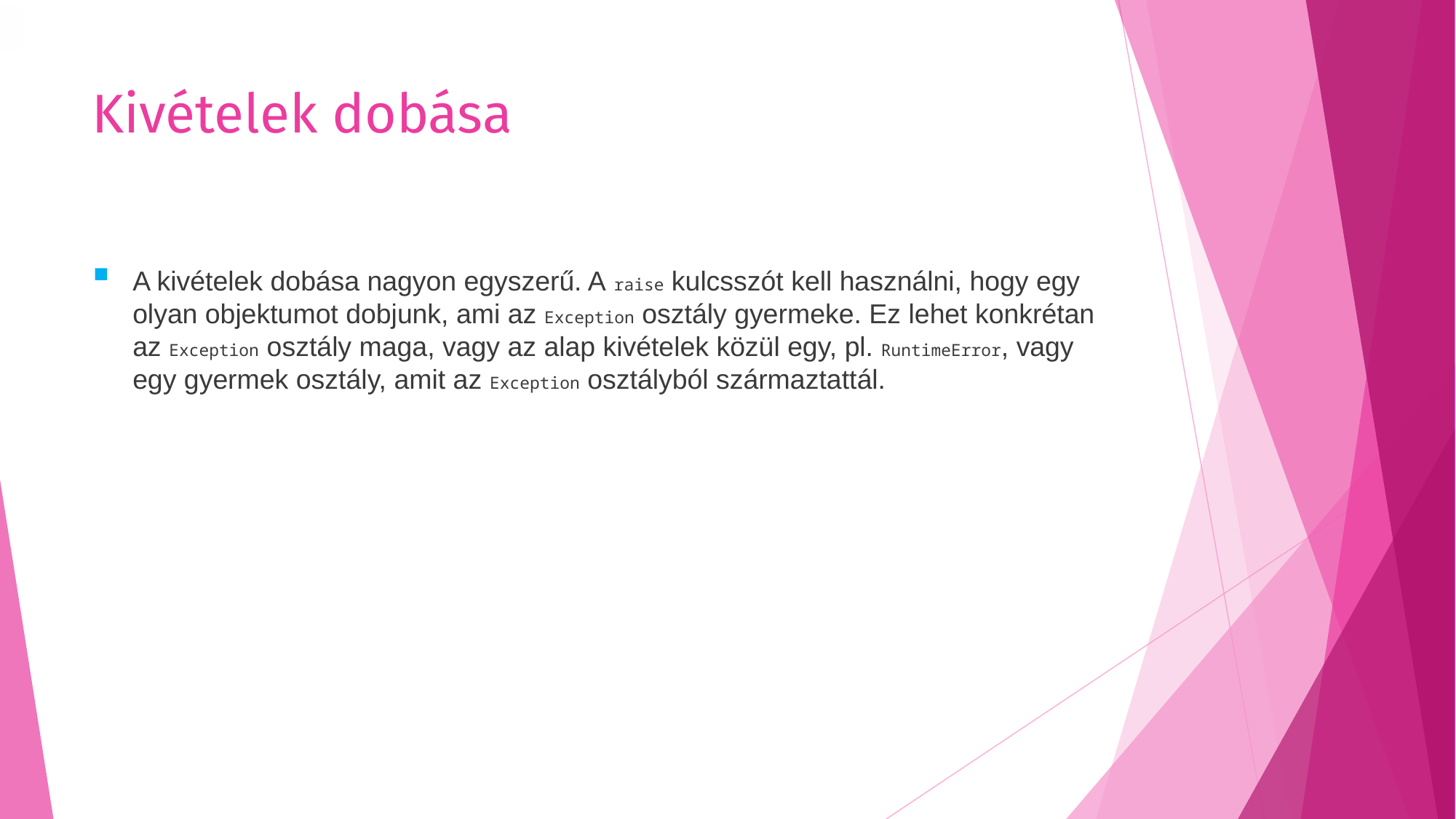

# Kivételek dobása
A kivételek dobása nagyon egyszerű. A raise kulcsszót kell használni, hogy egy olyan objektumot dobjunk, ami az Exception osztály gyermeke. Ez lehet konkrétan az Exception osztály maga, vagy az alap kivételek közül egy, pl. RuntimeError, vagy egy gyermek osztály, amit az Exception osztályból származtattál.